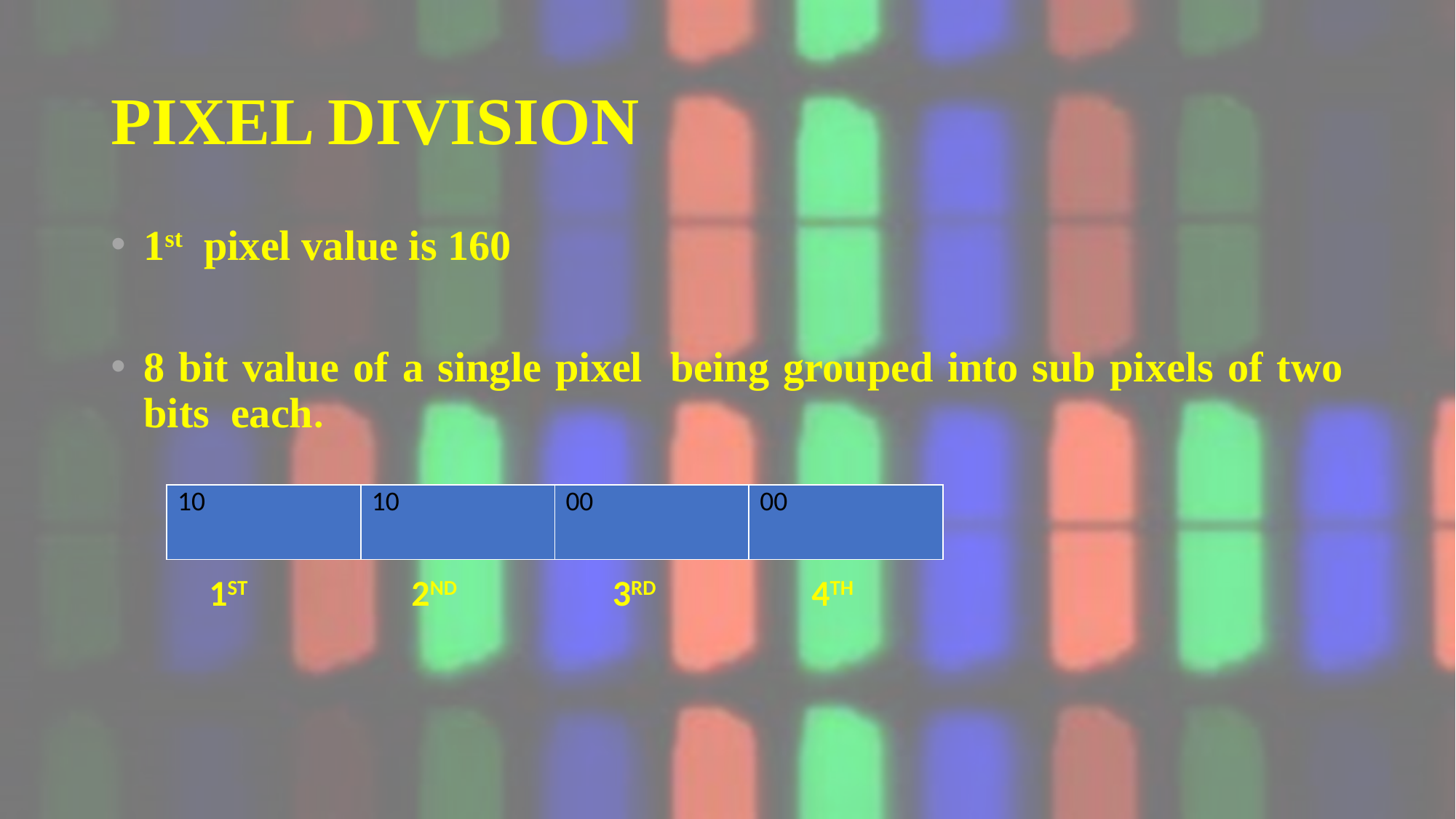

# PIXEL DIVISION
1st  pixel value is 160

8 bit value of a single pixel  being grouped into sub pixels of two bits  each.

            1ST                    2ND                   3RD                   4TH
| 10 | 10 | 00 | 00 |
| --- | --- | --- | --- |